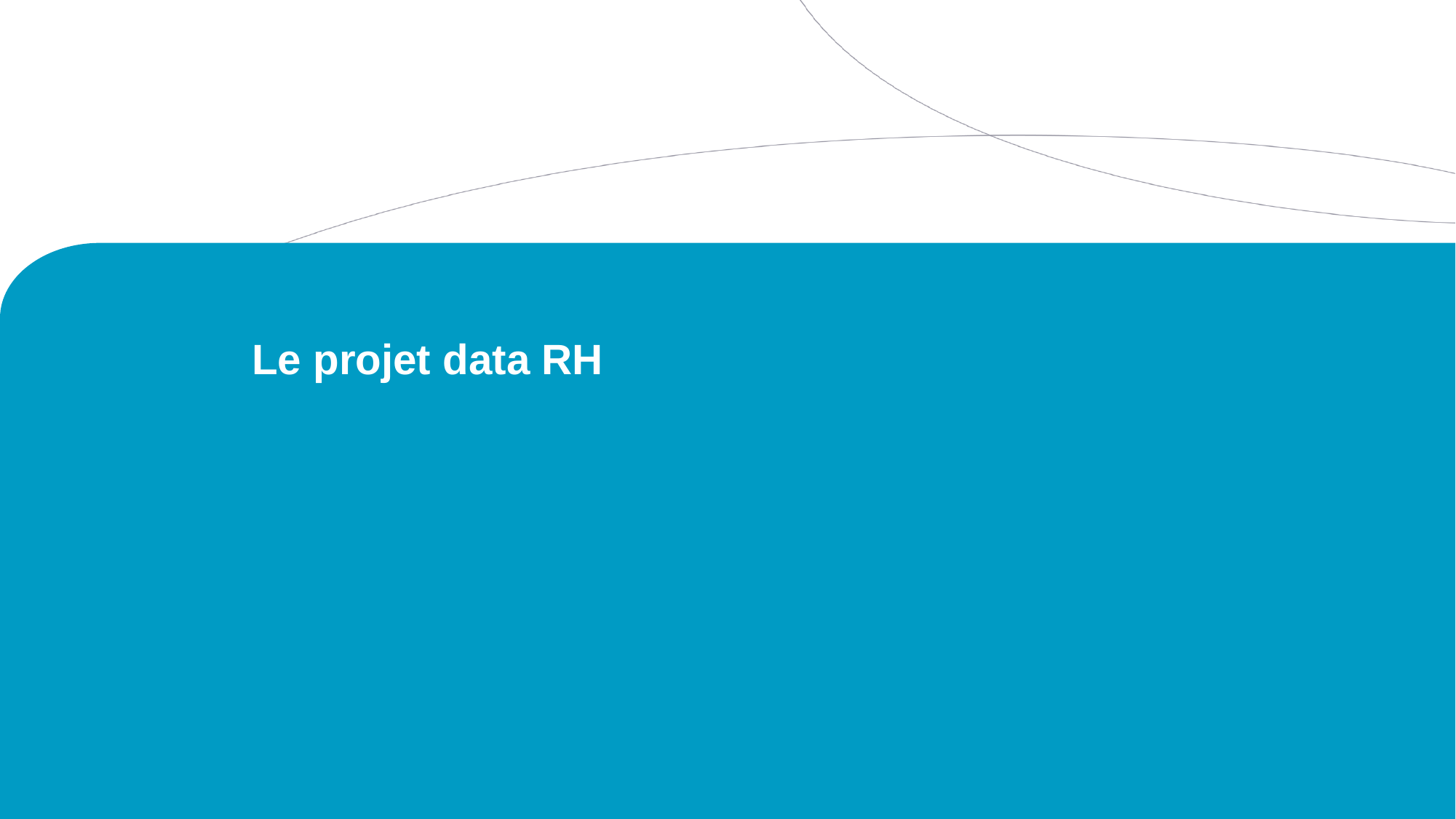

Le projet data RH

#
dataLab - Présentation comité SI 3.11.16
13